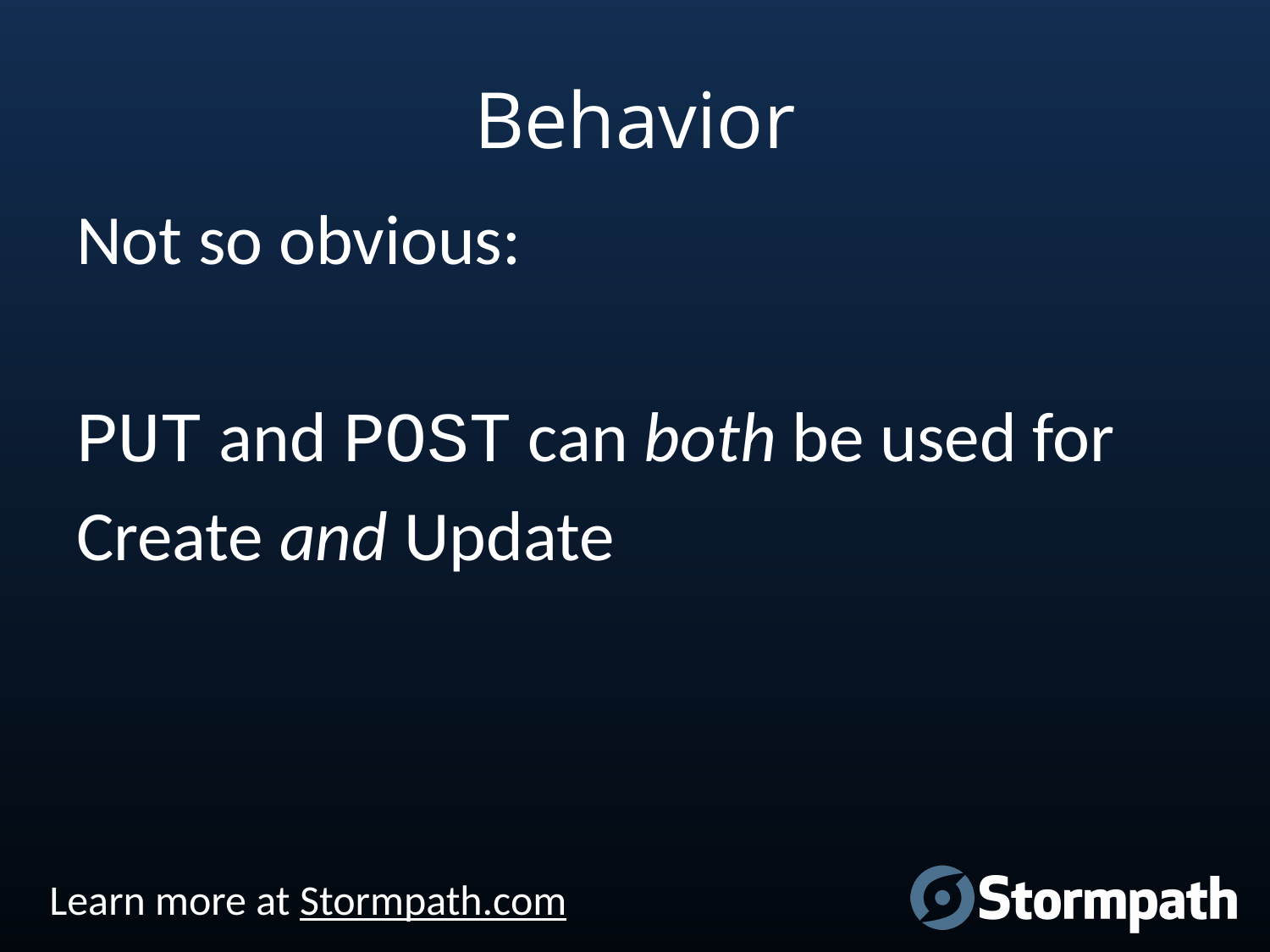

# Behavior
Not so obvious:

PUT and POST can both be used for
Create and Update
Learn more at Stormpath.com